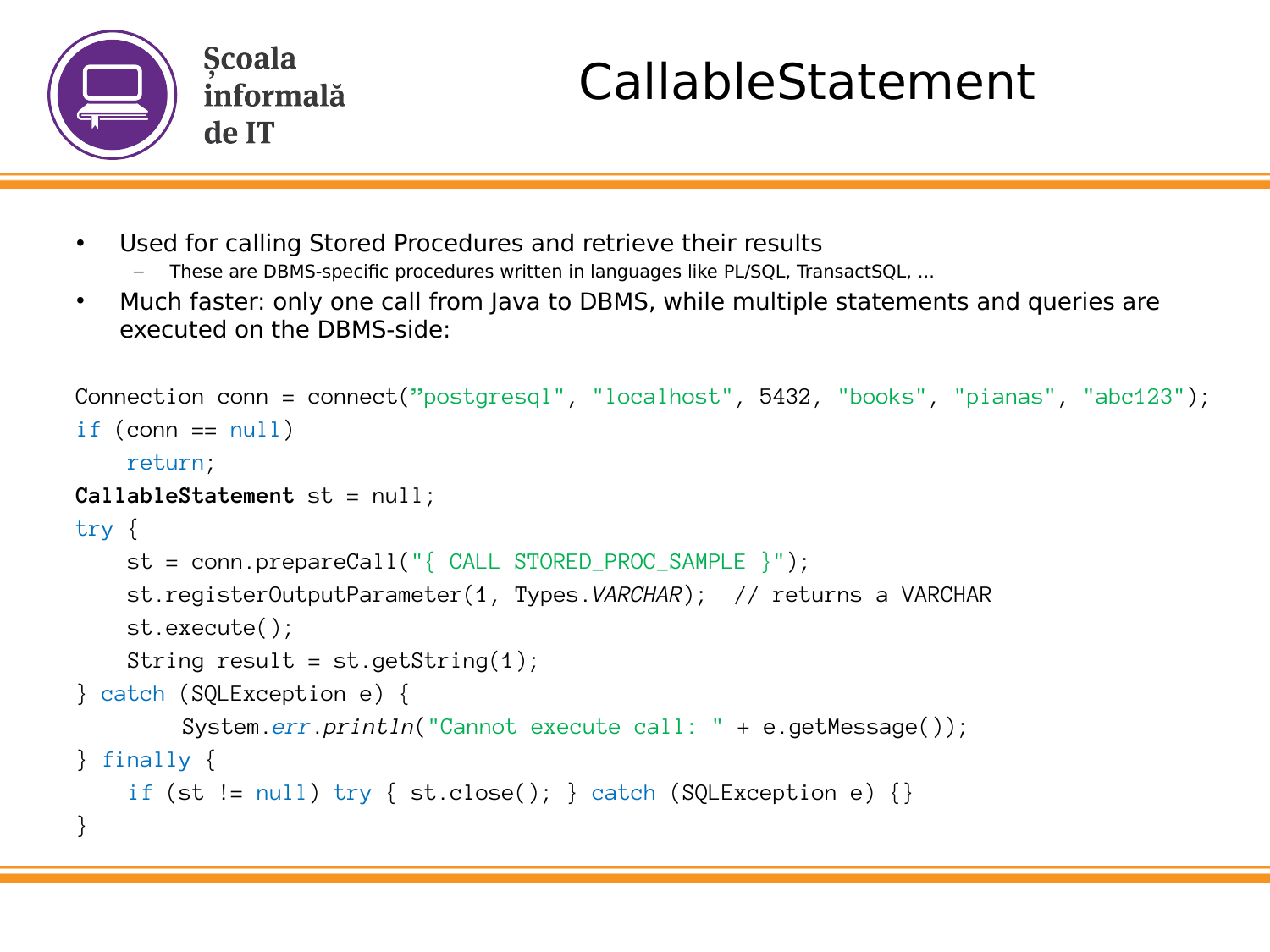

# CallableStatement
Used for calling Stored Procedures and retrieve their results
These are DBMS-specific procedures written in languages like PL/SQL, TransactSQL, ...
Much faster: only one call from Java to DBMS, while multiple statements and queries are executed on the DBMS-side:

Connection conn = connect(”postgresql", "localhost", 5432, "books", "pianas", "abc123");
if (conn == null)
    return;
CallableStatement st = null;
try {
    st = conn.prepareCall("{ CALL STORED_PROC_SAMPLE }");
    st.registerOutputParameter(1, Types.VARCHAR);  // returns a VARCHAR
    st.execute();
    String result = st.getString(1);
} catch (SQLException e) {
	System.err.println("Cannot execute call: " + e.getMessage());
} finally {
    if (st != null) try { st.close(); } catch (SQLException e) {}
}